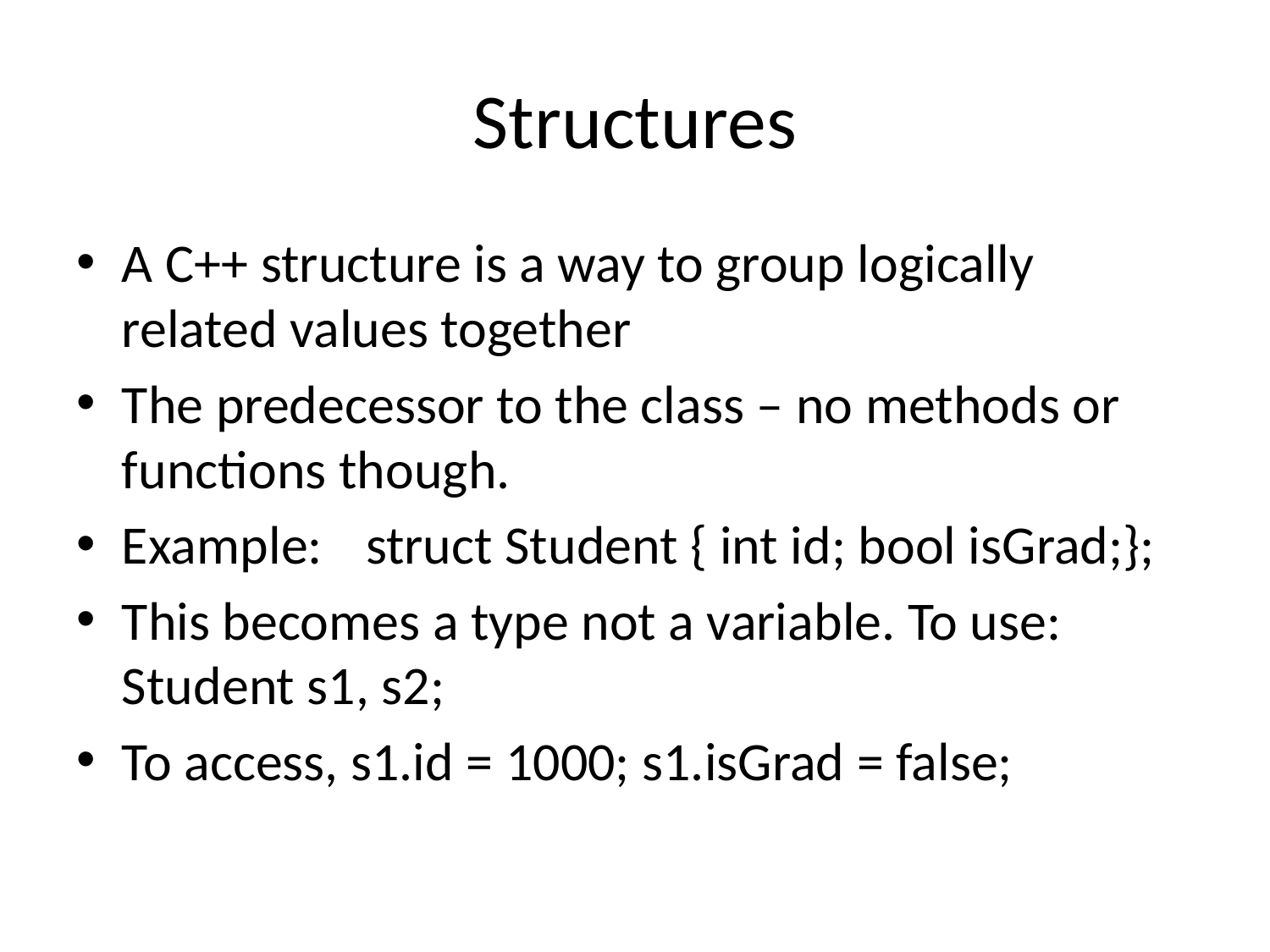

# Structures
A C++ structure is a way to group logically related values together
The predecessor to the class – no methods or functions though.
Example:	struct Student { int id; bool isGrad;};
This becomes a type not a variable. To use: Student s1, s2;
To access, s1.id = 1000; s1.isGrad = false;